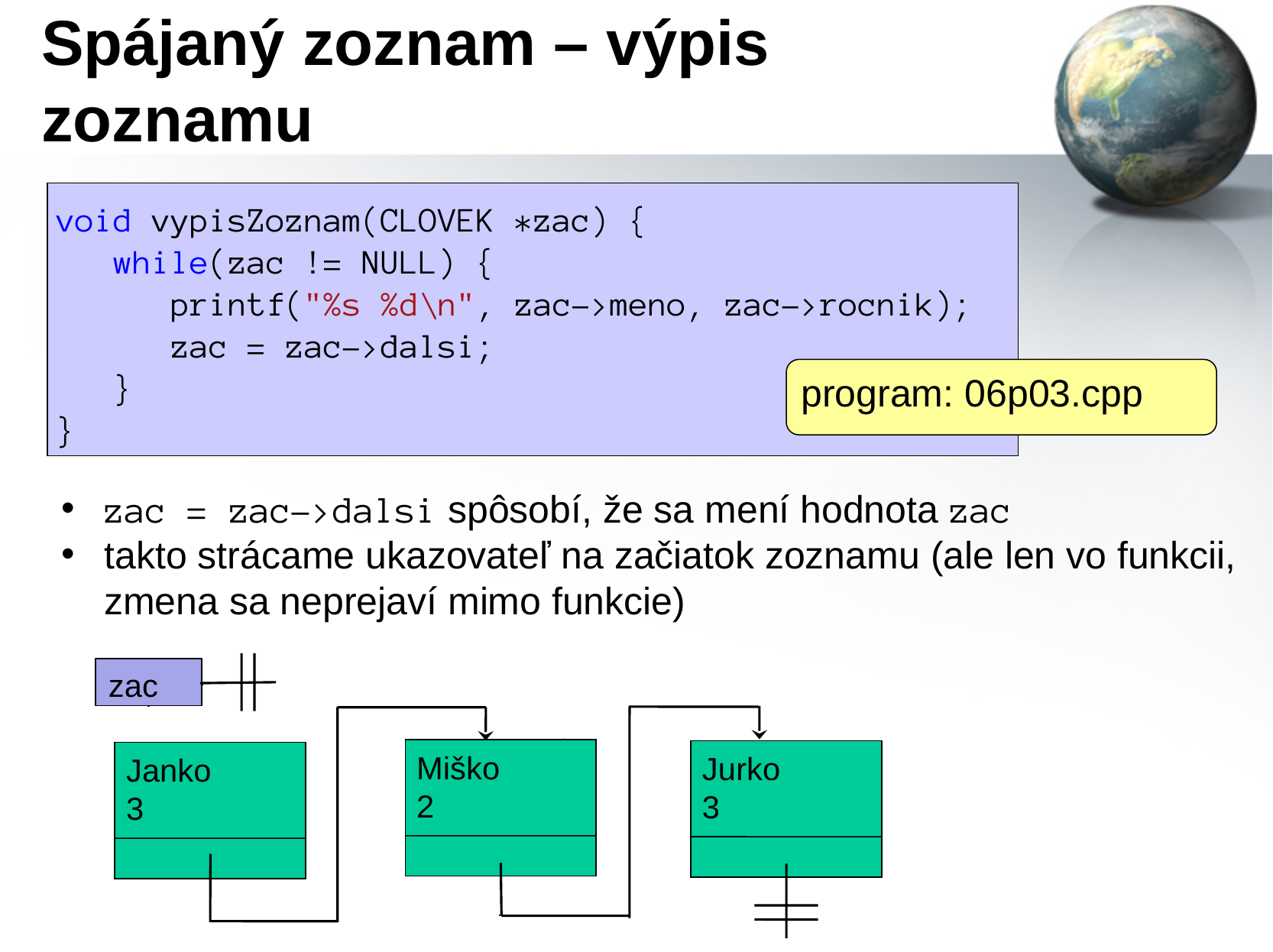

# Spájaný zoznam – výpis zoznamu

void vypisZoznam(CLOVEK *zac) {
   while(zac != NULL) {
      printf("%s %d\n", zac->meno, zac->rocnik);
      zac = zac->dalsi;
   }
}
program: 06p03.cpp
zac = zac->dalsi spôsobí, že sa mení hodnota zac
takto strácame ukazovateľ na začiatok zoznamu (ale len vo funkcii,
    zmena sa neprejaví mimo funkcie)

zac

Miško
2
Jurko
3
Janko
3